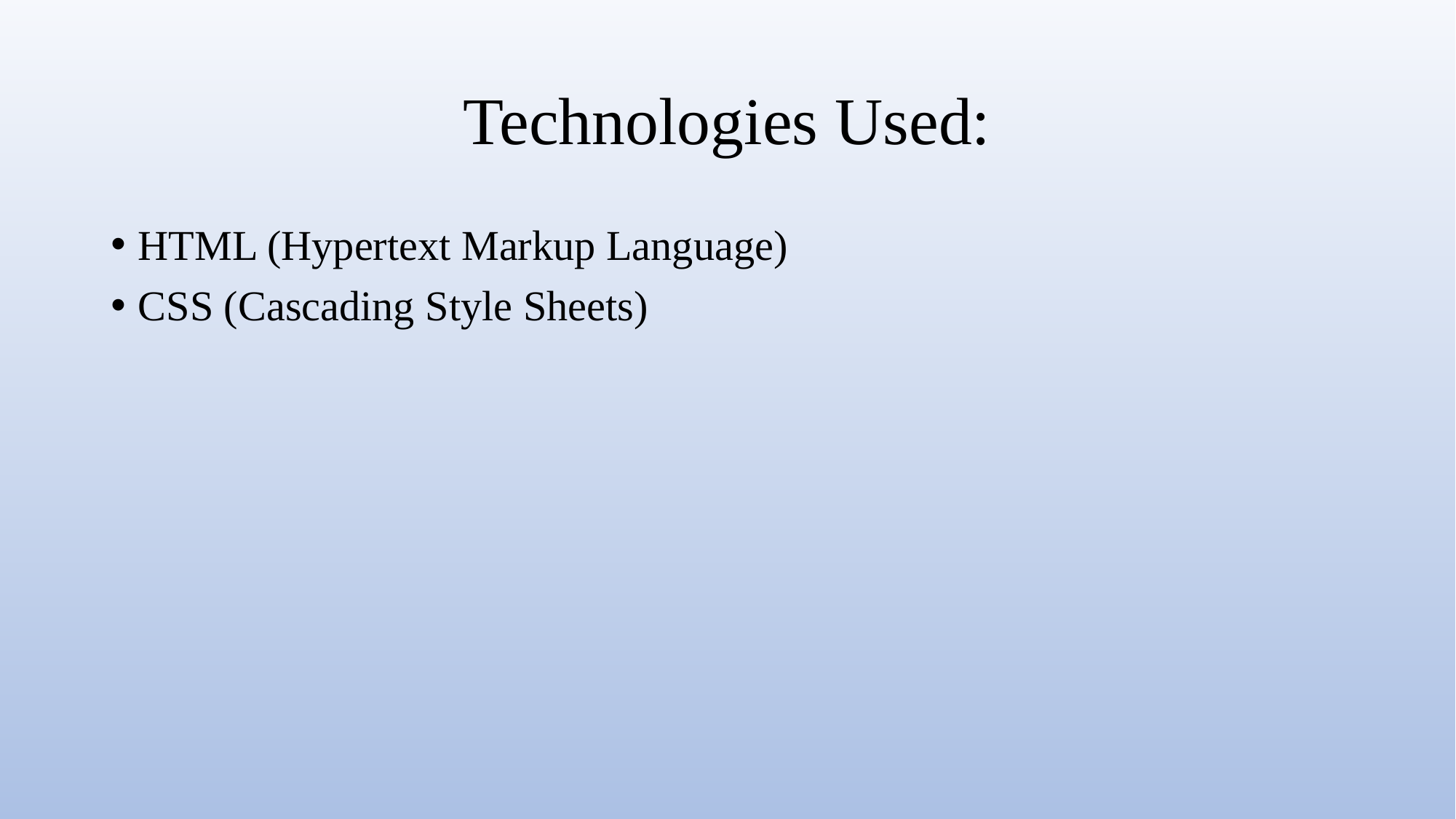

# Technologies Used:
HTML (Hypertext Markup Language)
CSS (Cascading Style Sheets)